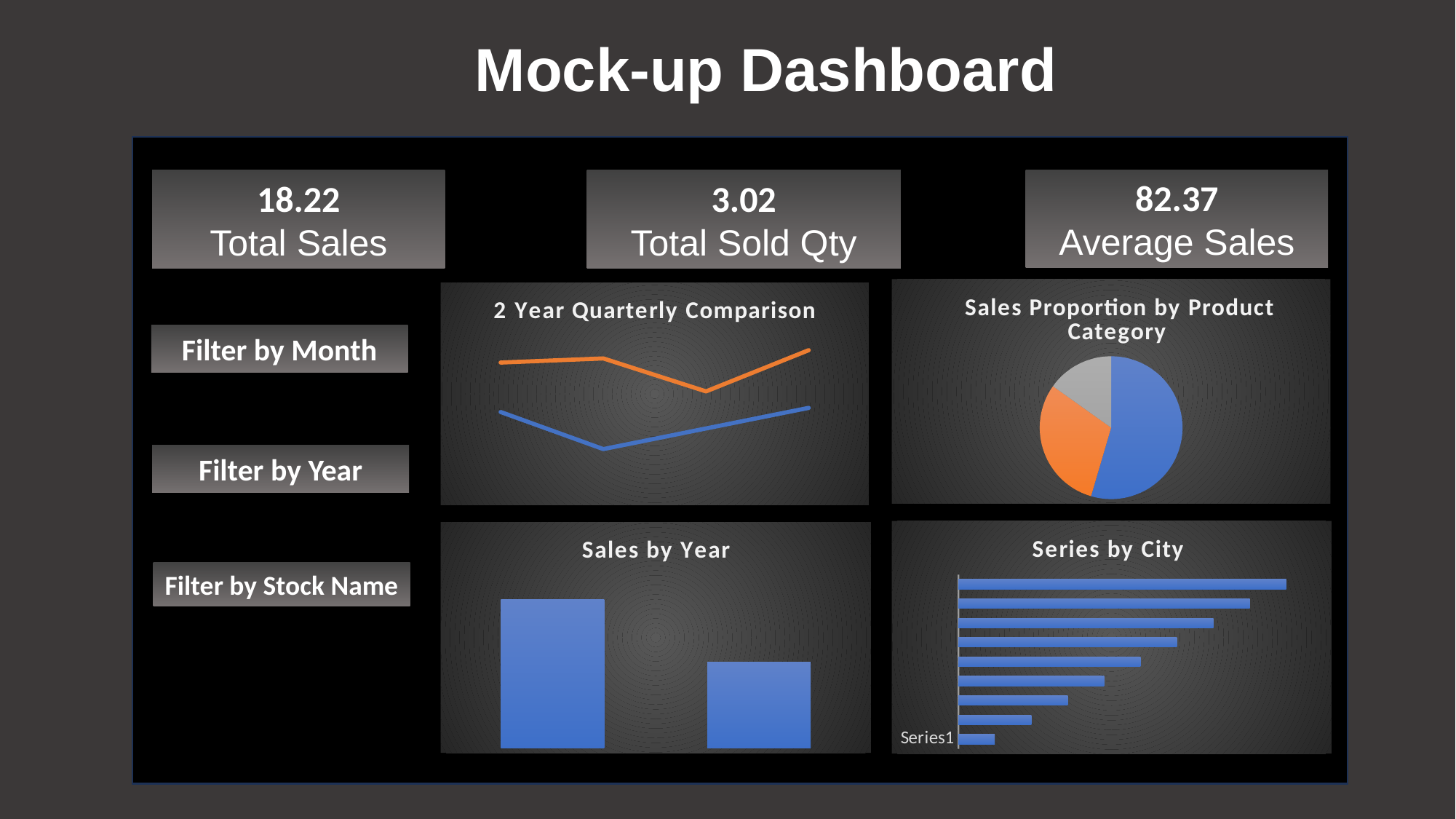

Mock-up Dashboard

82.37
Average Sales
3.02
Total Sold Qty
18.22
Total Sales

### Chart: Sales Proportion by Product Category

| Category | Sales |
|---|---|
|  | 7.2 |
|  | 4.0 |
|  | 2.0 |
|  | None |
|  | None |
|  | None |
|  | None |

### Chart: 2 Year Quarterly Comparison

| Category | Series 1 | Series 2 |
|---|---|---|
| Category 1 | 4.3 | 2.4 |
| Category 2 | 2.5 | 4.4 |
| Category 3 | 3.5 | 1.8 |
| Category 4 | 4.5 | 2.8 |
Filter by Month
Filter by Year

### Chart: Series by City

| Category | Series 1 |
|---|---|
|  | 0.5 |
|  | 1.0 |
|  | 1.5 |
|  | 2.0 |
|  | 2.5 |
|  | 3.0 |
|  | 3.5 |
|  | 4.0 |
|  | 4.5 |

### Chart: Sales by Year

| Category | Series 1 |
|---|---|
|  | 4.3 |
| Category 2 | 2.5 |
Filter by Stock Name